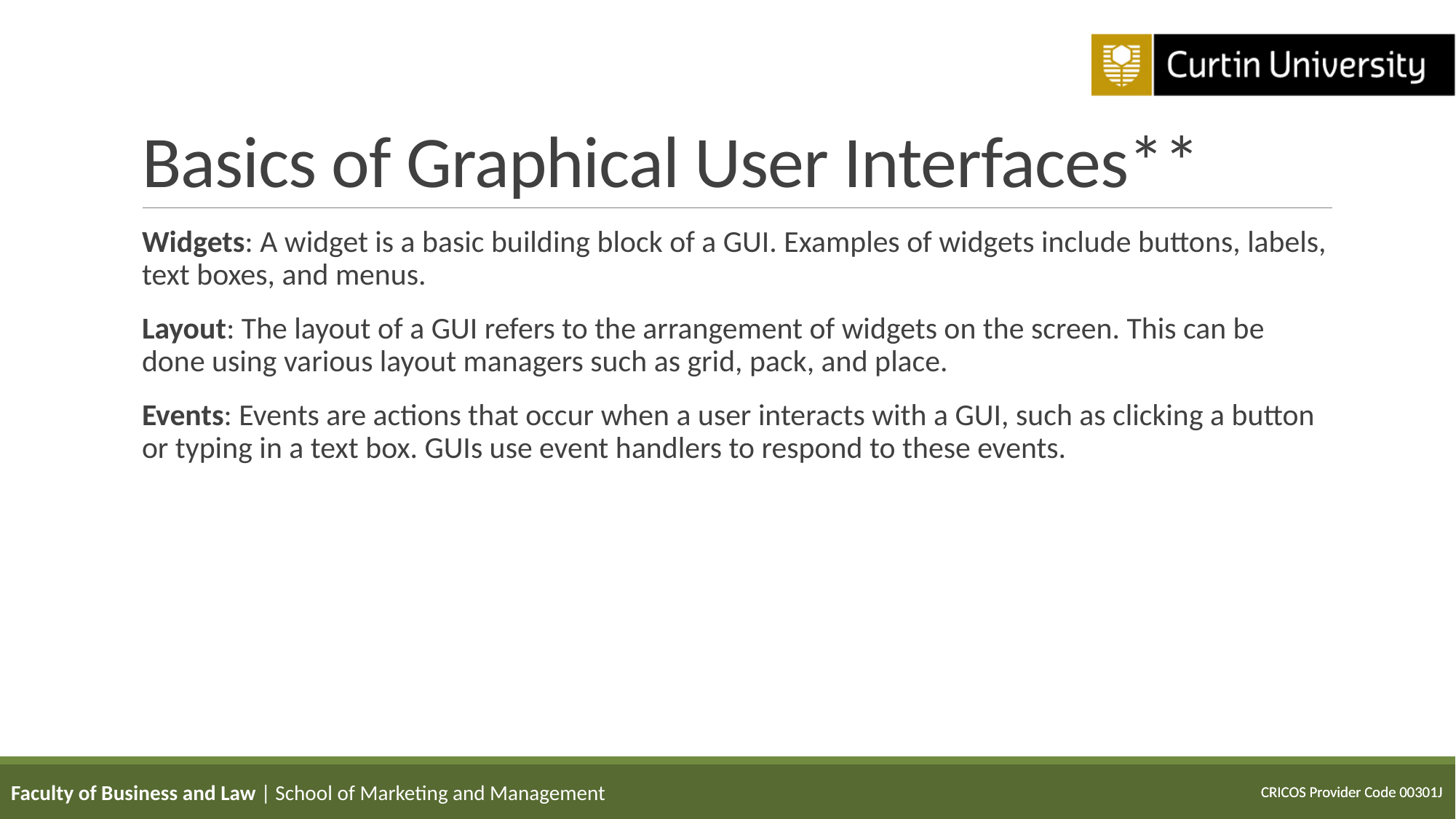

# Basics of Graphical User Interfaces**
Widgets: A widget is a basic building block of a GUI. Examples of widgets include buttons, labels, text boxes, and menus.
Layout: The layout of a GUI refers to the arrangement of widgets on the screen. This can be done using various layout managers such as grid, pack, and place.
Events: Events are actions that occur when a user interacts with a GUI, such as clicking a button or typing in a text box. GUIs use event handlers to respond to these events.
Faculty of Business and Law | School of Marketing and Management